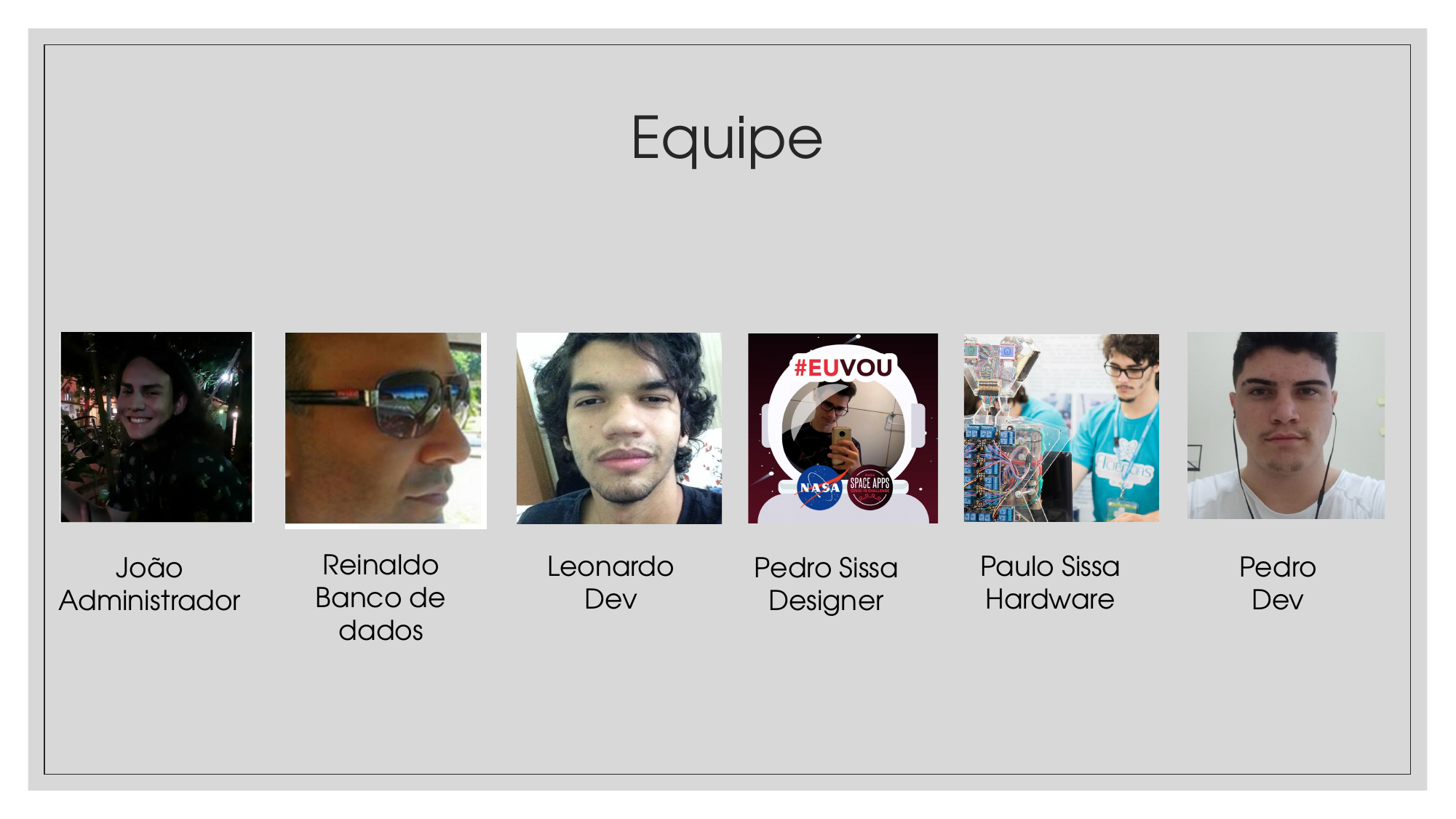

# Equipe

Reinaldo
Banco de dados
Leonardo
Dev
Paulo Sissa
Hardware
Pedro
Dev
João
Administrador
Pedro Sissa
Designer